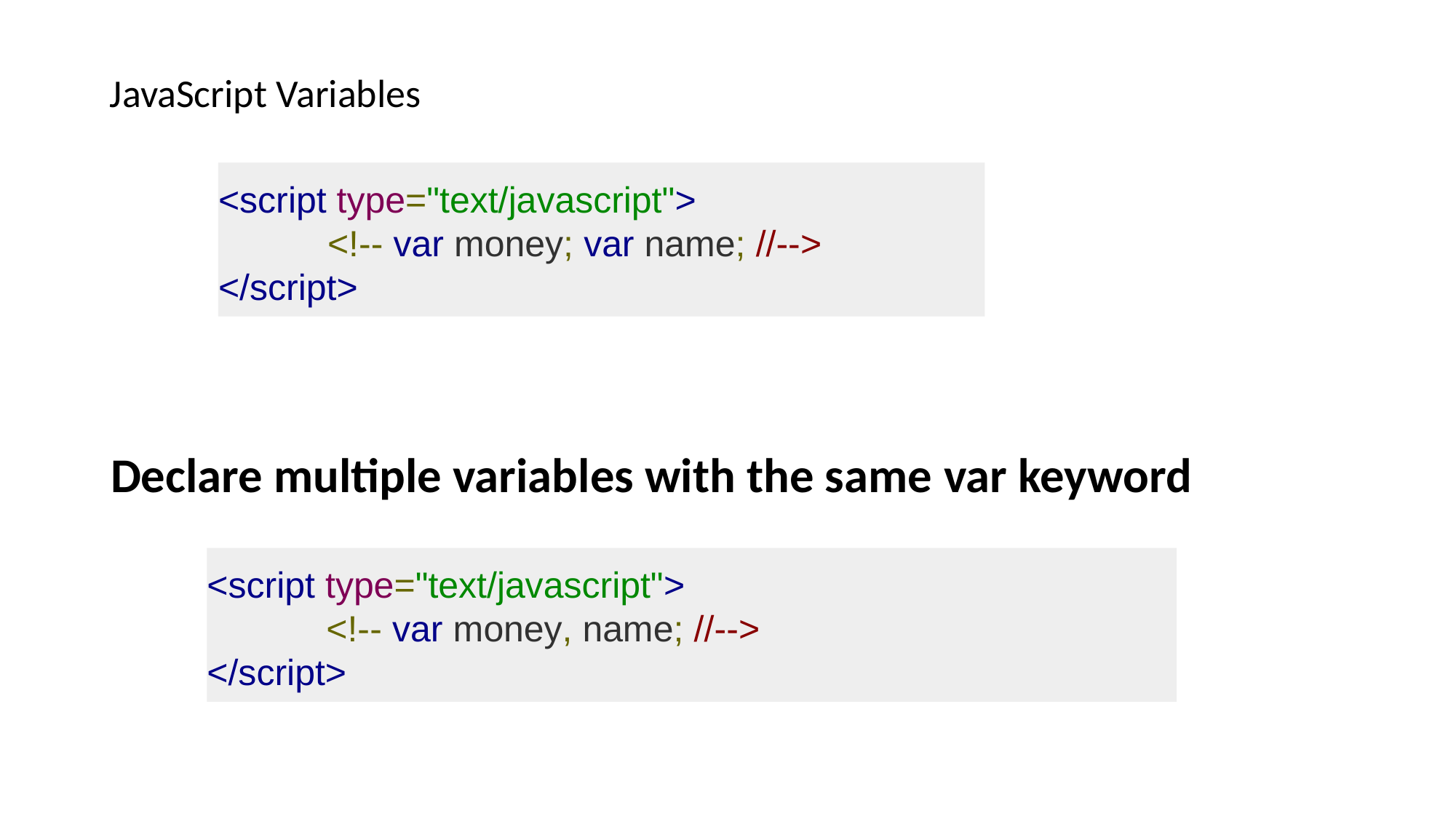

# JavaScript Variables
<script type="text/javascript">
	<!-- var money; var name; //-->
</script>
Declare multiple variables with the same var keyword
<script type="text/javascript">
	 <!-- var money, name; //-->
</script>